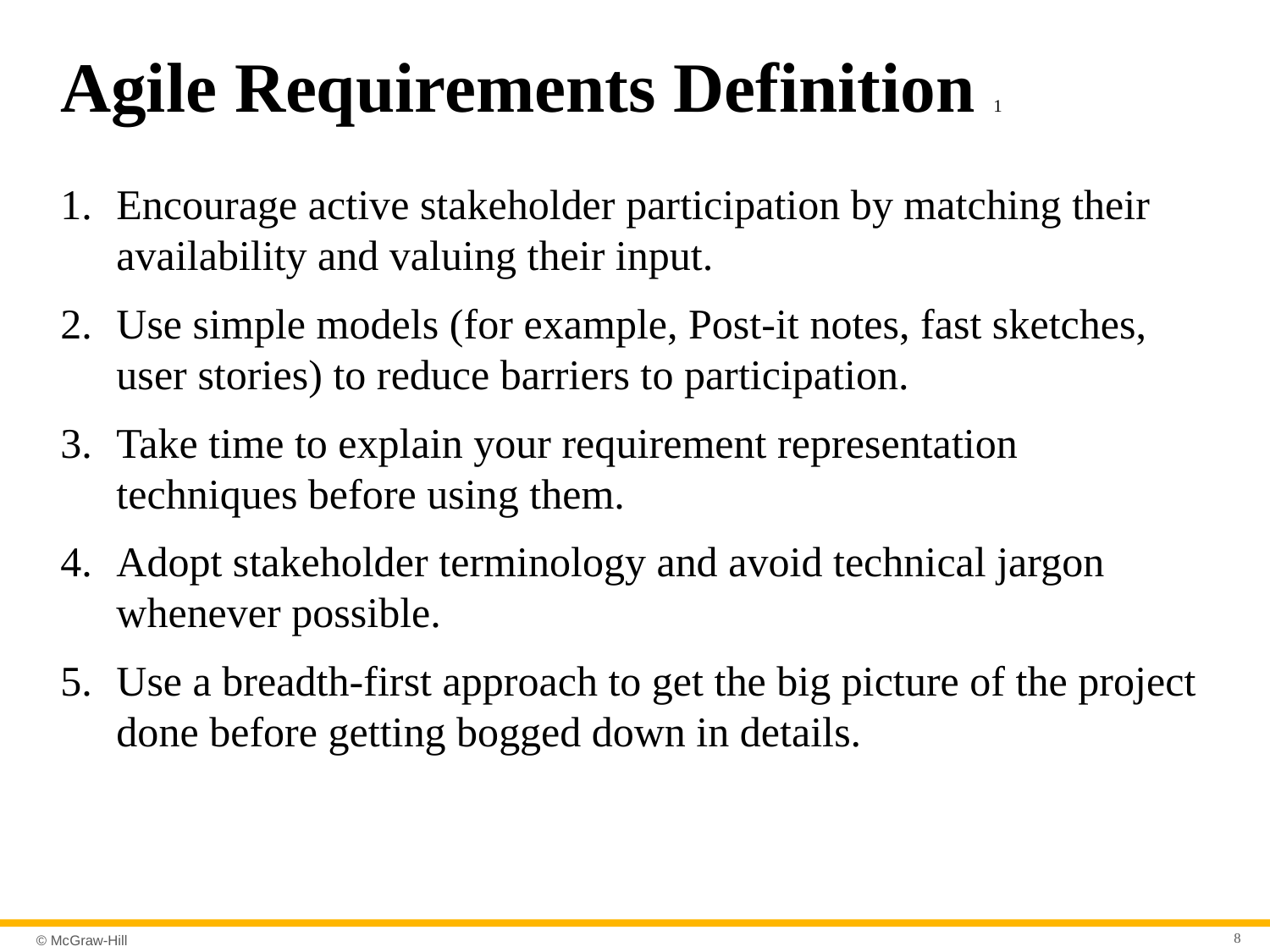

# Agile Requirements Definition 1
Encourage active stakeholder participation by matching their availability and valuing their input.
Use simple models (for example, Post-it notes, fast sketches, user stories) to reduce barriers to participation.
Take time to explain your requirement representation techniques before using them.
Adopt stakeholder terminology and avoid technical jargon whenever possible.
Use a breadth-first approach to get the big picture of the project done before getting bogged down in details.
8